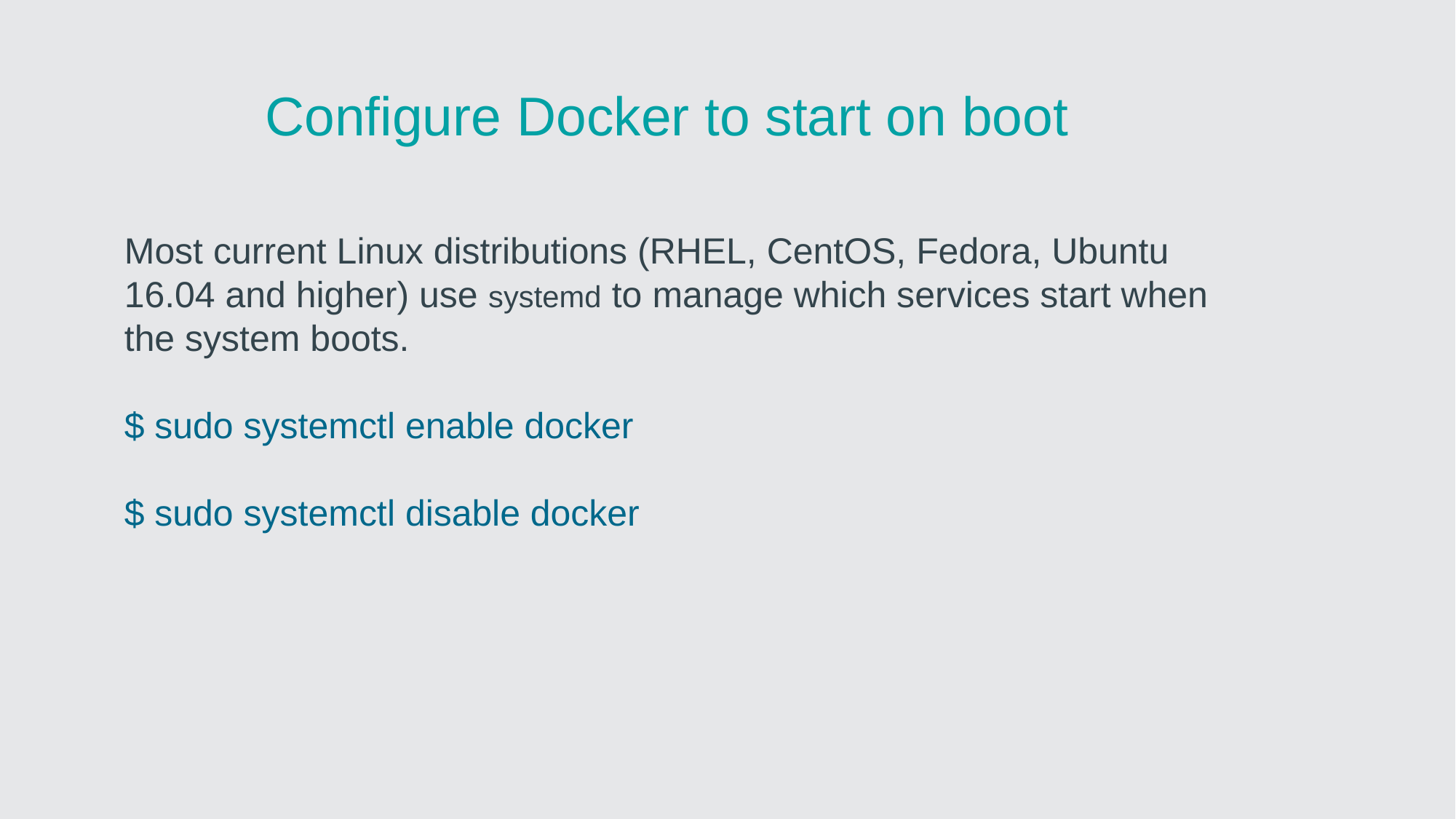

Configure Docker to start on boot
Most current Linux distributions (RHEL, CentOS, Fedora, Ubuntu 16.04 and higher) use systemd to manage which services start when the system boots.

$ sudo systemctl enable docker

$ sudo systemctl disable docker